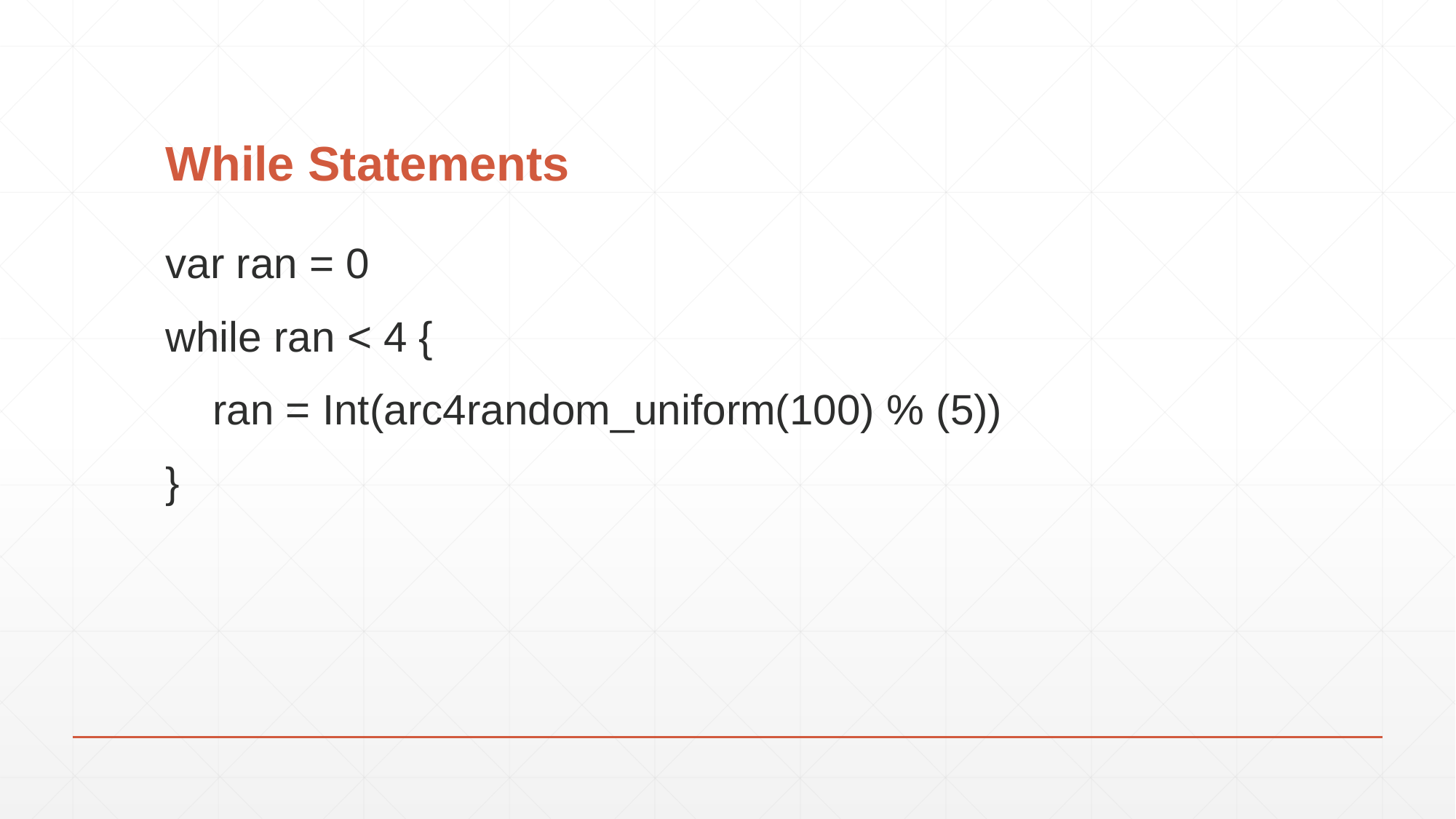

# While Statements
var ran = 0
while ran < 4 {
    ran = Int(arc4random_uniform(100) % (5))
}